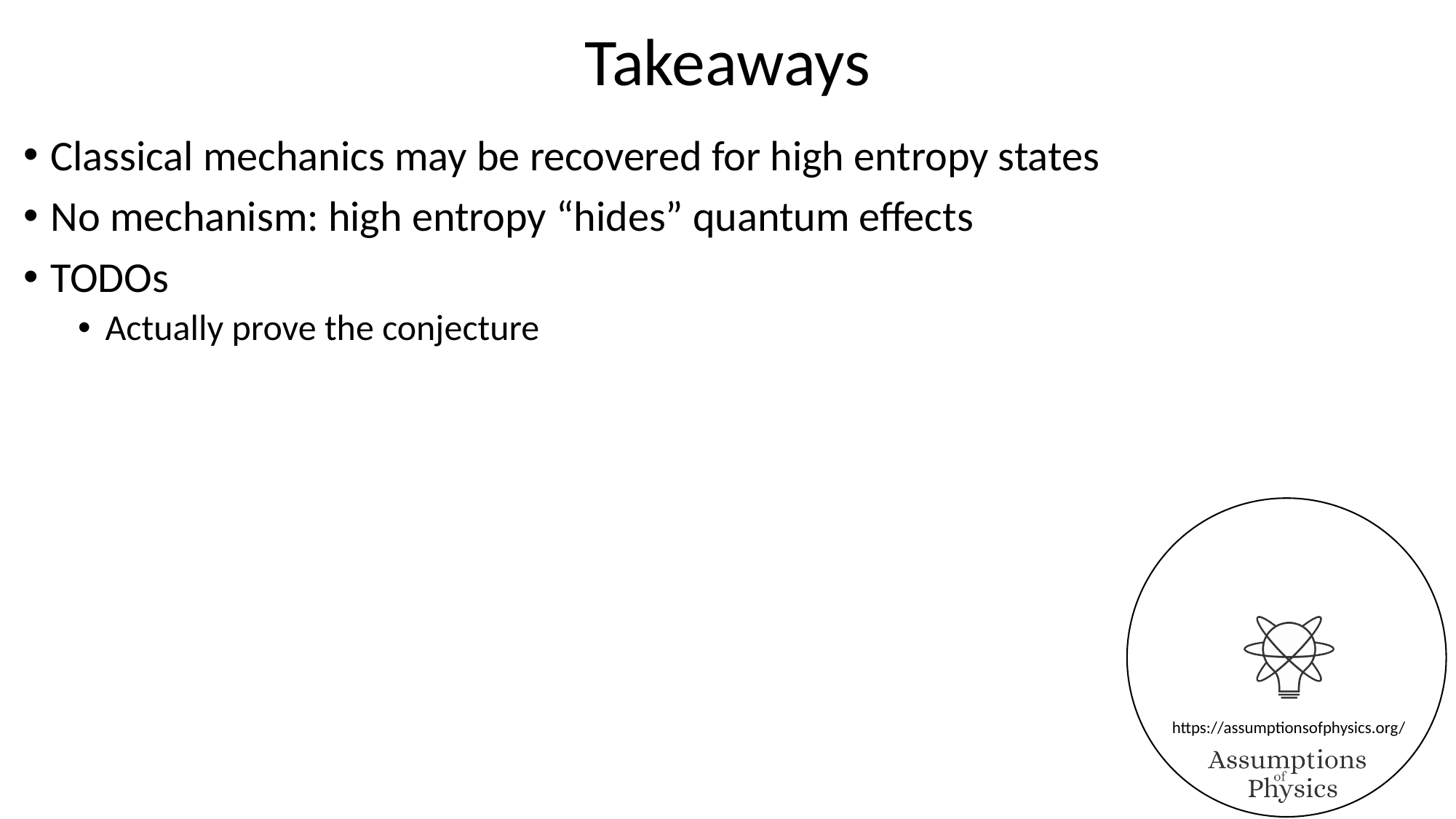

# Takeaways
Classical mechanics may be recovered for high entropy states
No mechanism: high entropy “hides” quantum effects
TODOs
Actually prove the conjecture